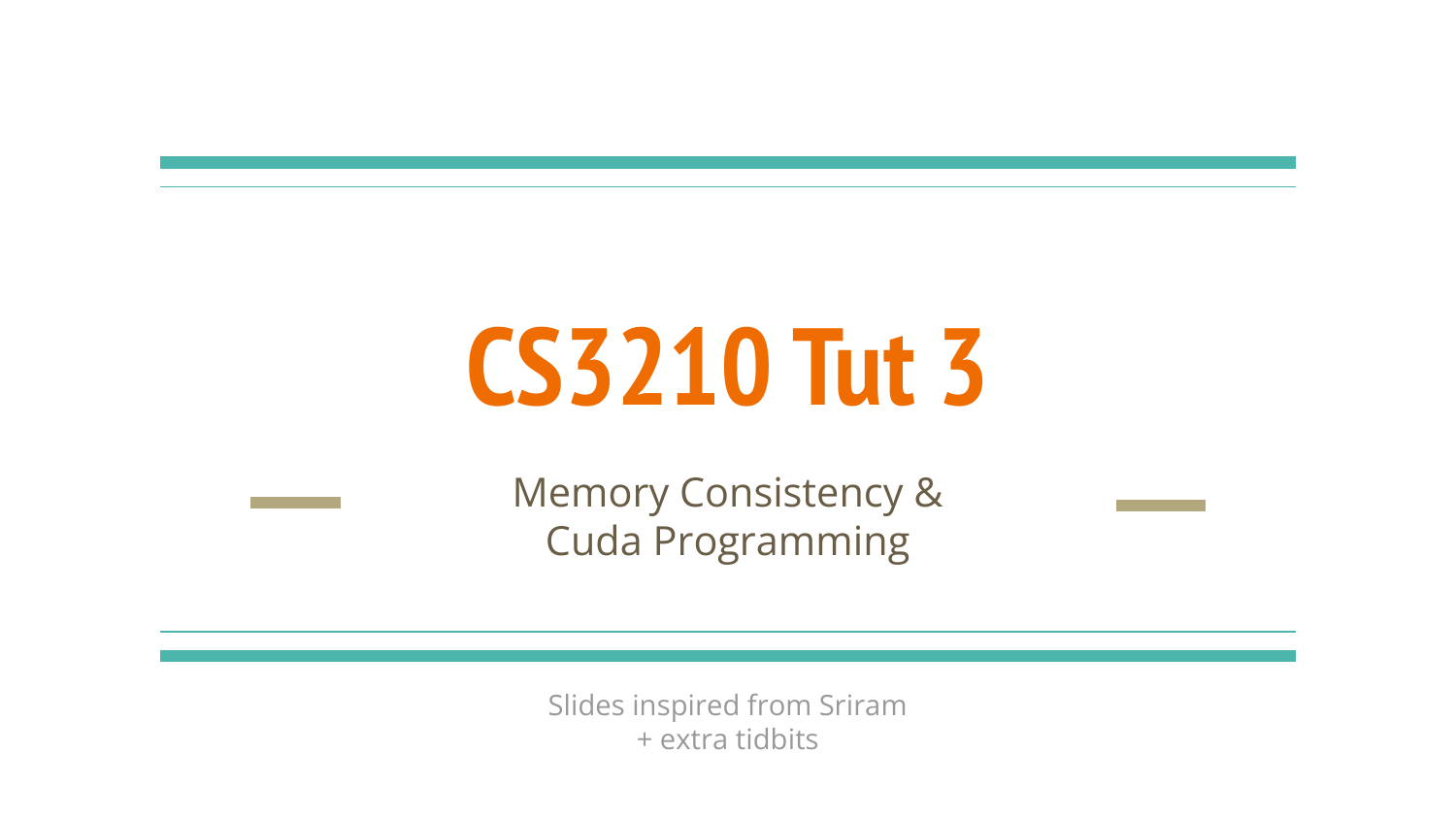

# CS3210 Tut 3
Memory Consistency &
Cuda Programming
Slides inspired from Sriram
+ extra tidbits